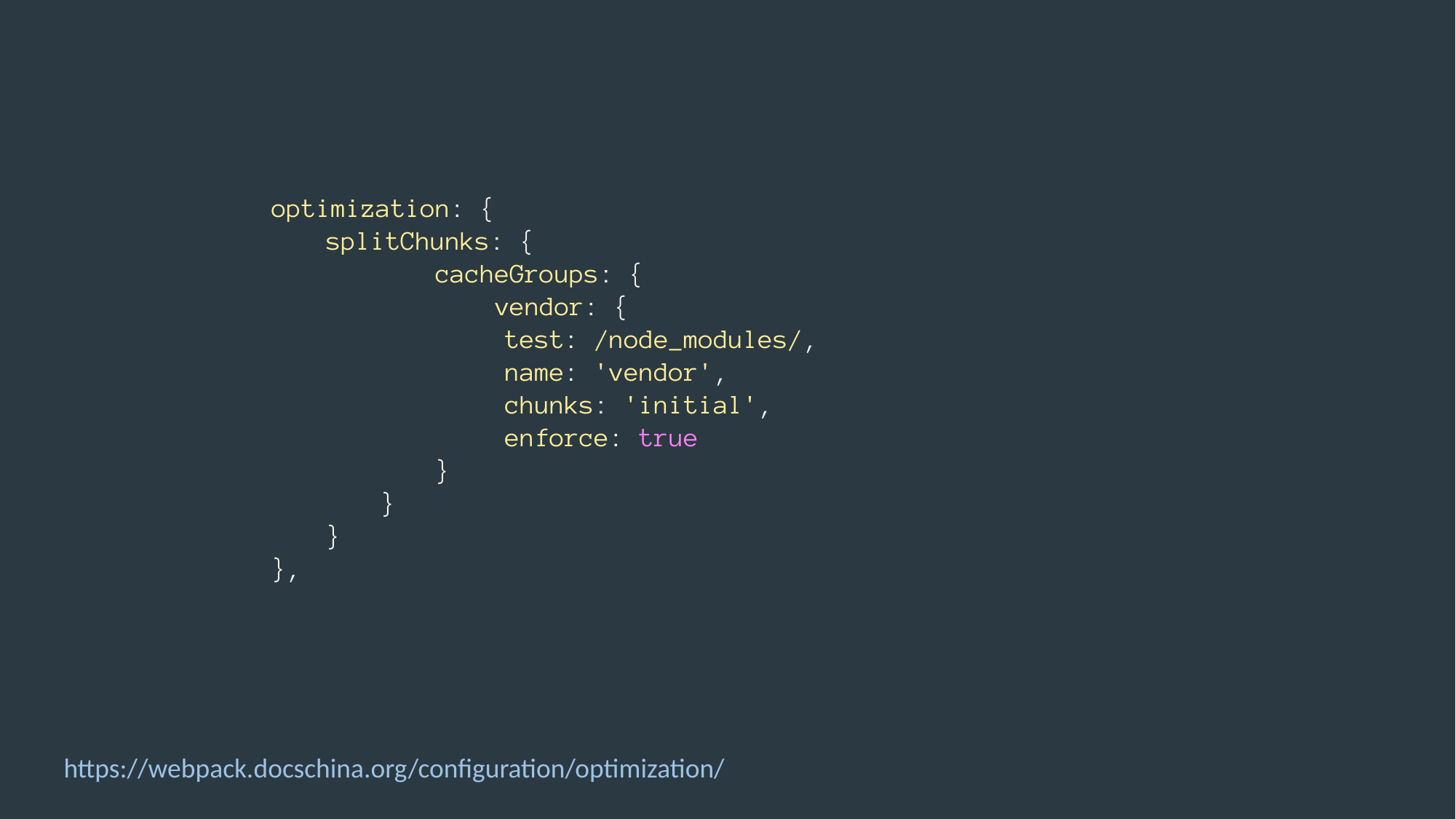

optimization: {
splitChunks: {
	cacheGroups: {
	    vendor: {
 test: /node_modules/,
 name: 'vendor',
 chunks: 'initial',
 enforce: true
}
}
}
},
https://webpack.docschina.org/configuration/optimization/